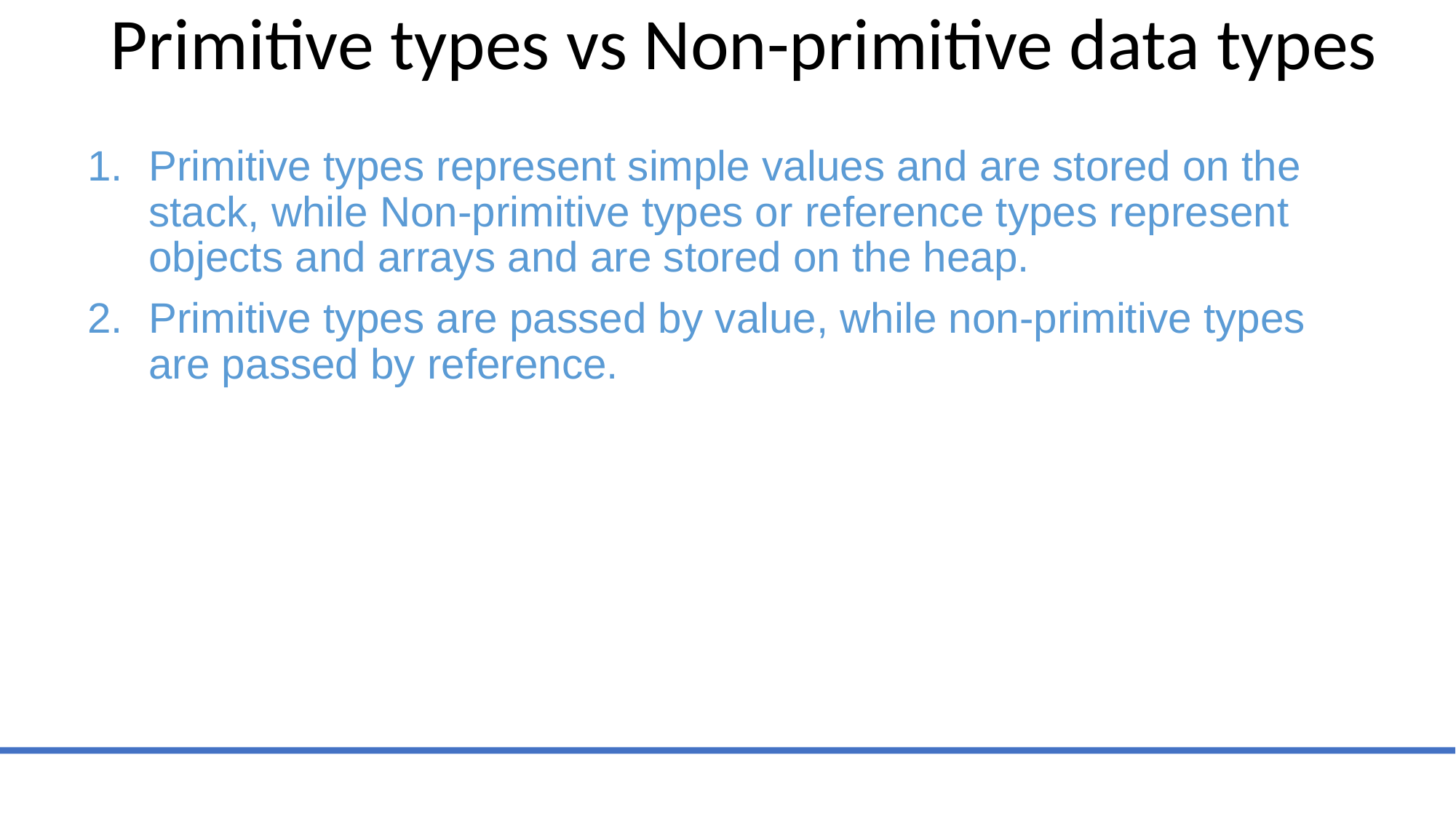

# Primitive types vs Non-primitive data types
Primitive types represent simple values and are stored on the stack, while Non-primitive types or reference types represent objects and arrays and are stored on the heap.
Primitive types are passed by value, while non-primitive types are passed by reference.